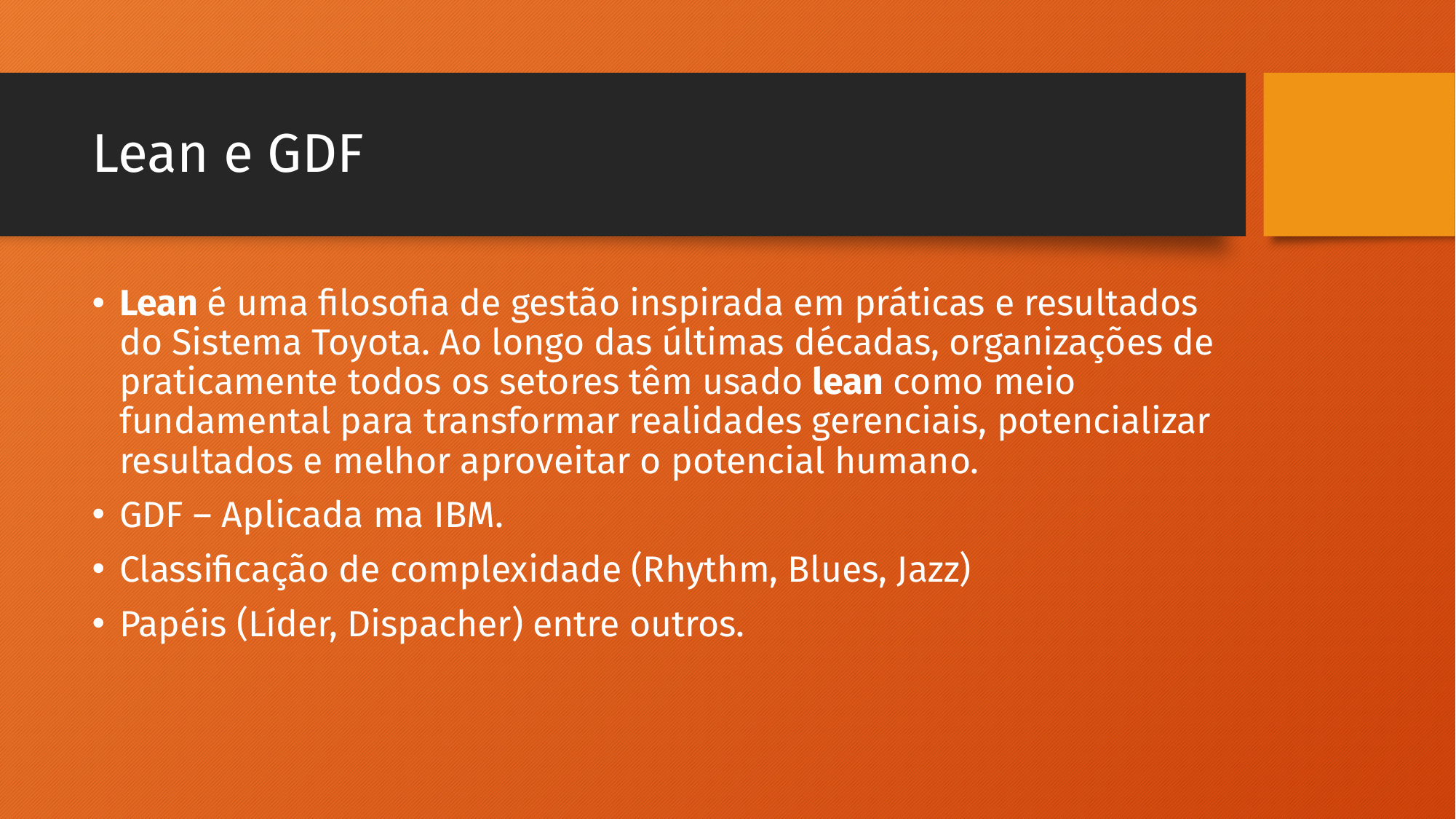

# Lean e GDF
Lean é uma filosofia de gestão inspirada em práticas e resultados do Sistema Toyota. Ao longo das últimas décadas, organizações de praticamente todos os setores têm usado lean como meio fundamental para transformar realidades gerenciais, potencializar resultados e melhor aproveitar o potencial humano.
GDF – Aplicada ma IBM.
Classificação de complexidade (Rhythm, Blues, Jazz)
Papéis (Líder, Dispacher) entre outros.